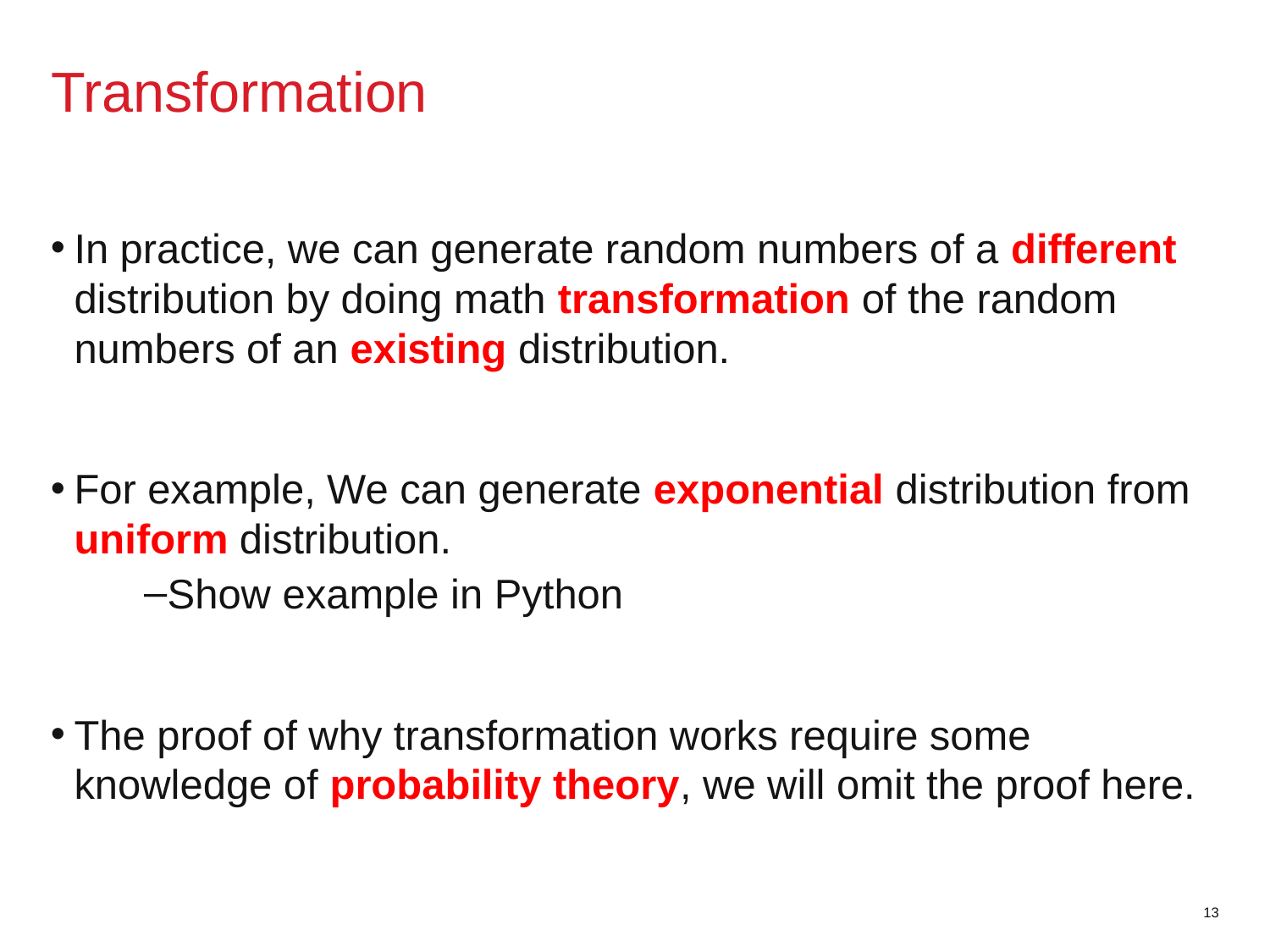

# Transformation
In practice, we can generate random numbers of a different distribution by doing math transformation of the random numbers of an existing distribution.

For example, We can generate exponential distribution from uniform distribution.
Show example in Python

The proof of why transformation works require some knowledge of probability theory, we will omit the proof here.

13